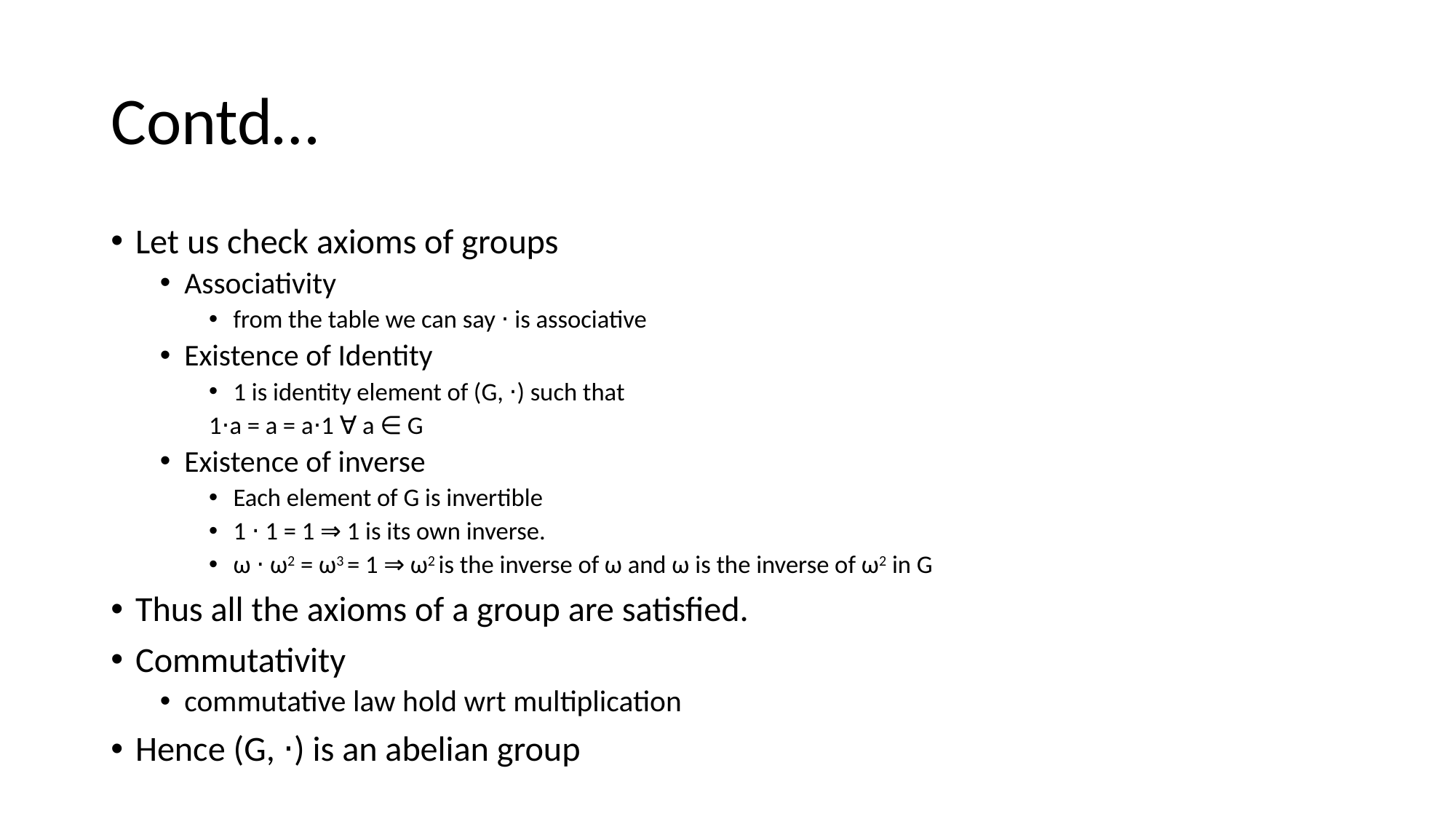

# Contd…
Let us check axioms of groups
Associativity
from the table we can say ⋅ is associative
Existence of Identity
1 is identity element of (G, ⋅) such that
	1⋅a = a = a⋅1 ∀ a ∈ G
Existence of inverse
Each element of G is invertible
1 ⋅ 1 = 1 ⇒ 1 is its own inverse.
ω ⋅ ω2 = ω3 = 1 ⇒ ω2 is the inverse of ω and ω is the inverse of ω2 in G
Thus all the axioms of a group are satisfied.
Commutativity
commutative law hold wrt multiplication
Hence (G, ⋅) is an abelian group